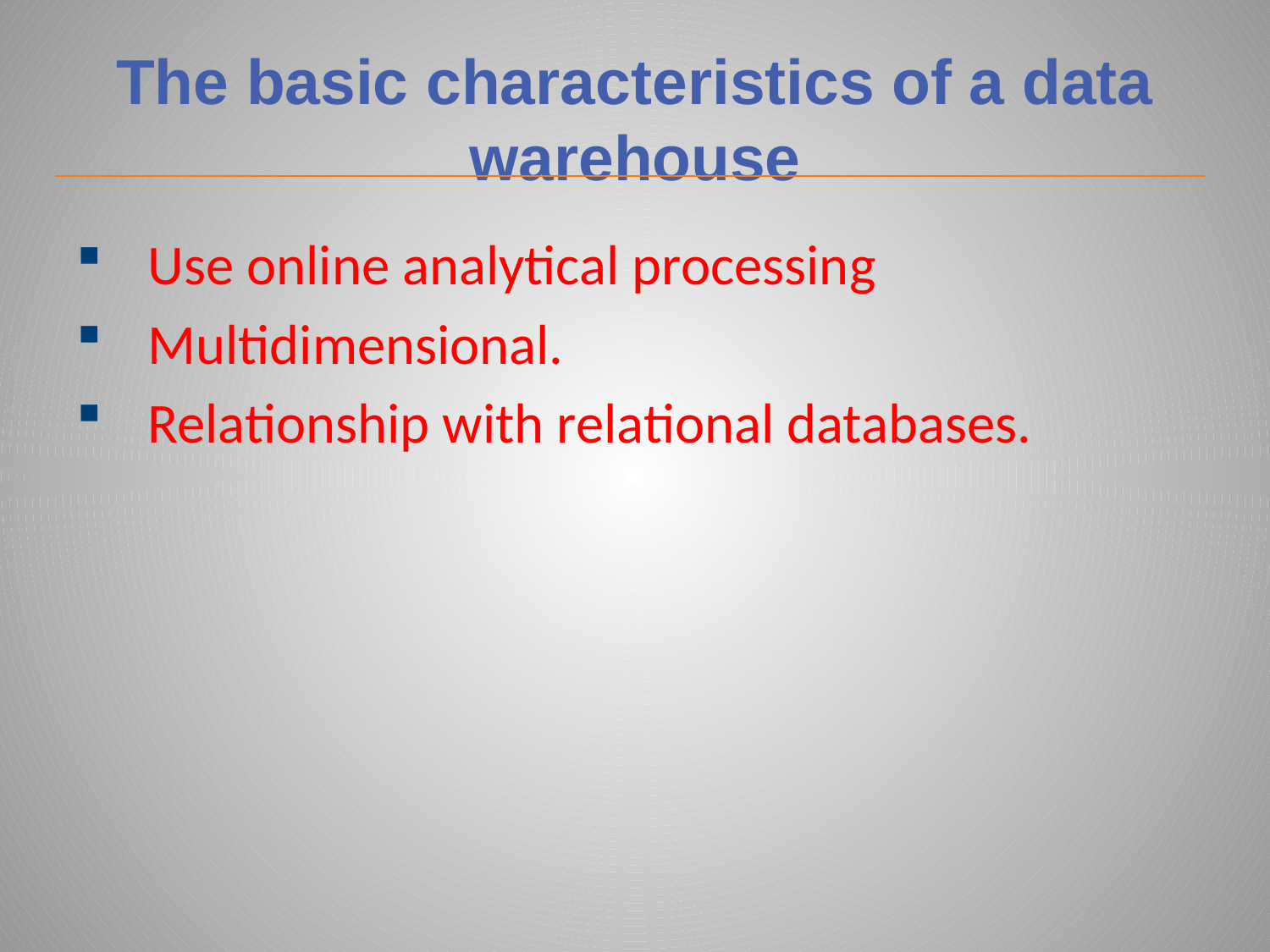

# The basic characteristics of a data warehouse
Use online analytical processing
Multidimensional.
Relationship with relational databases.